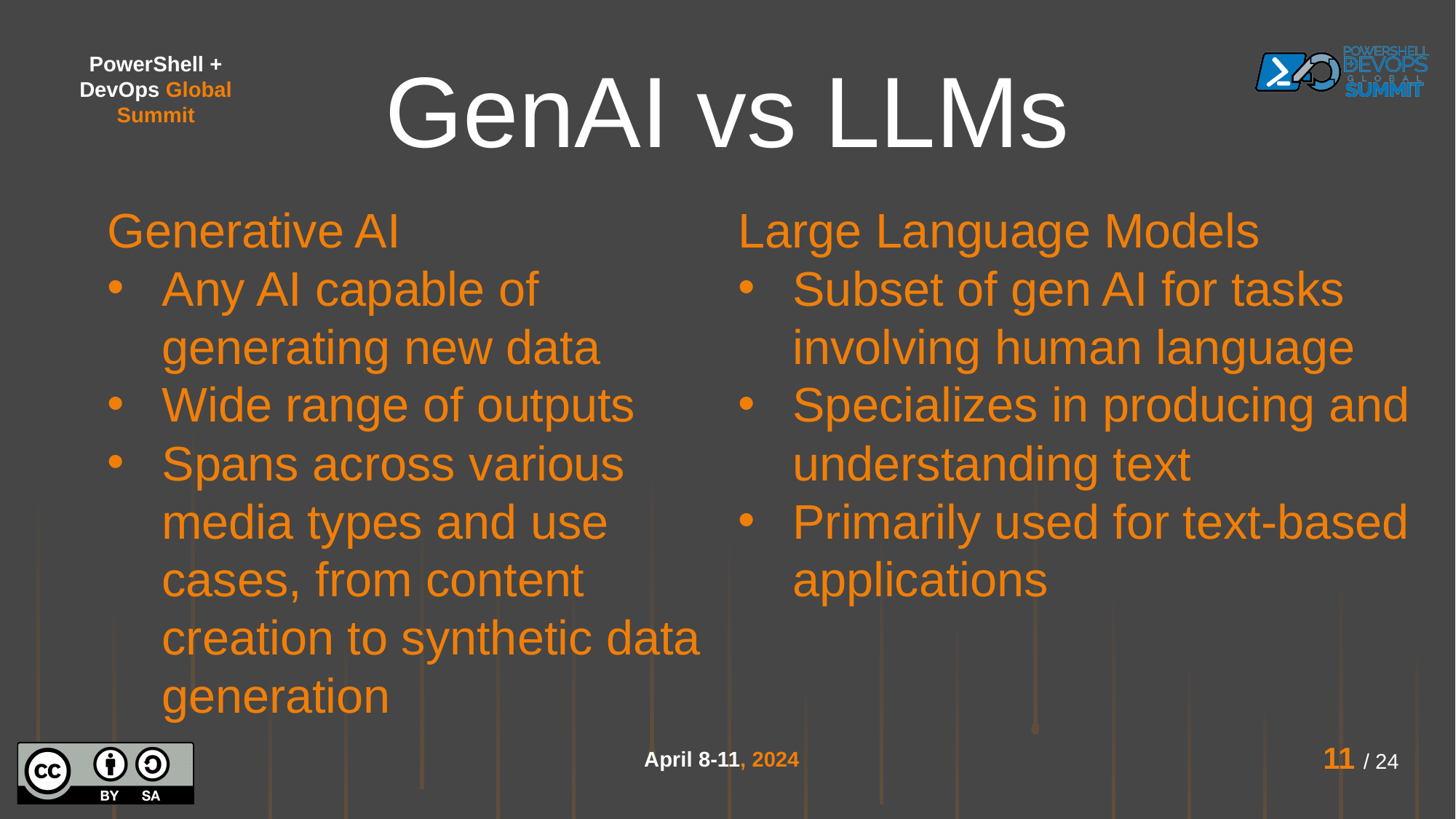

# GenAI vs LLMs
Large Language Models
Subset of gen AI for tasks involving human language
Specializes in producing and understanding text
Primarily used for text-based applications
Generative AI
Any AI capable of generating new data
Wide range of outputs
Spans across various media types and use cases, from content creation to synthetic data generation